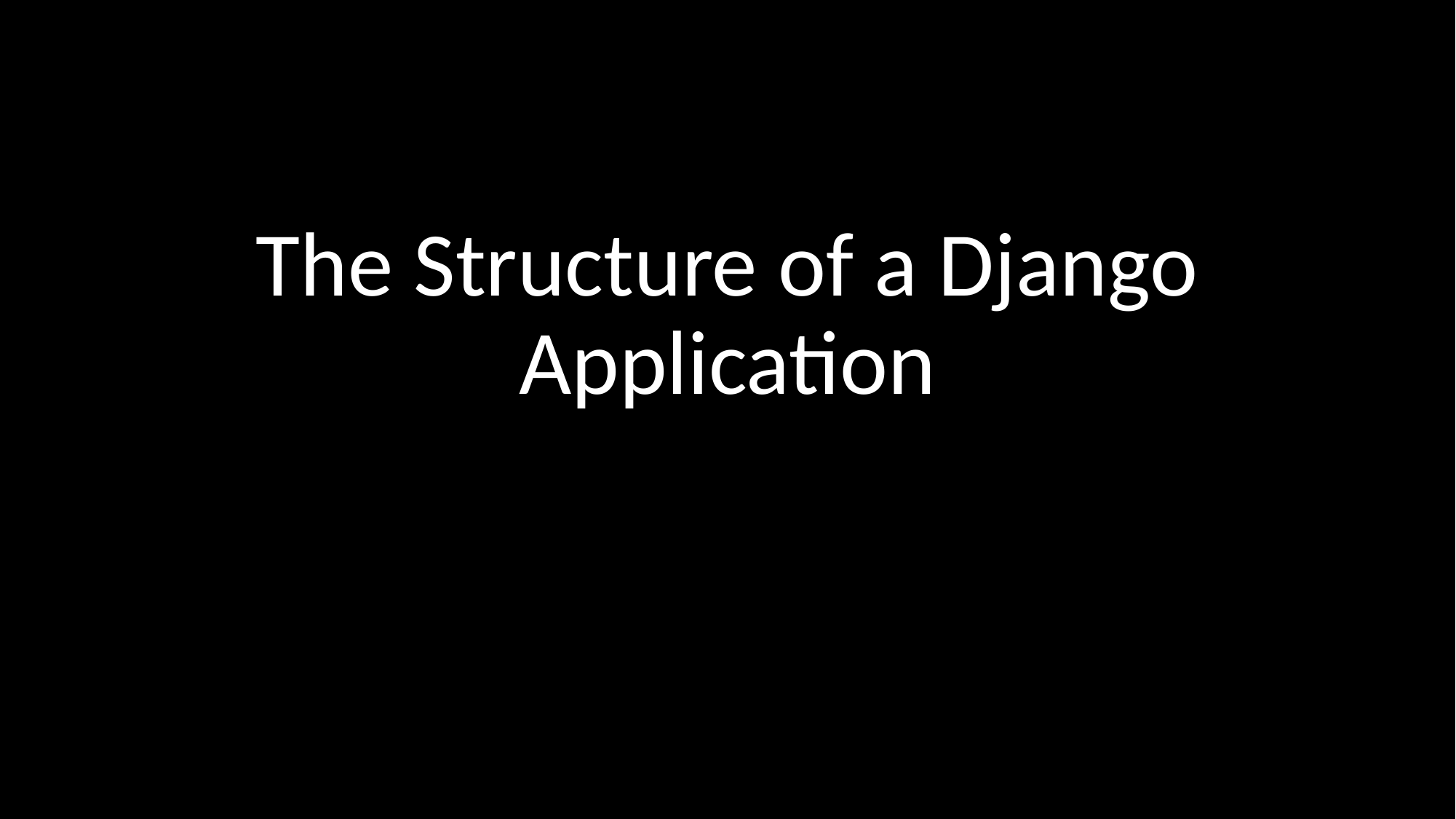

# The Structure of a Django Application